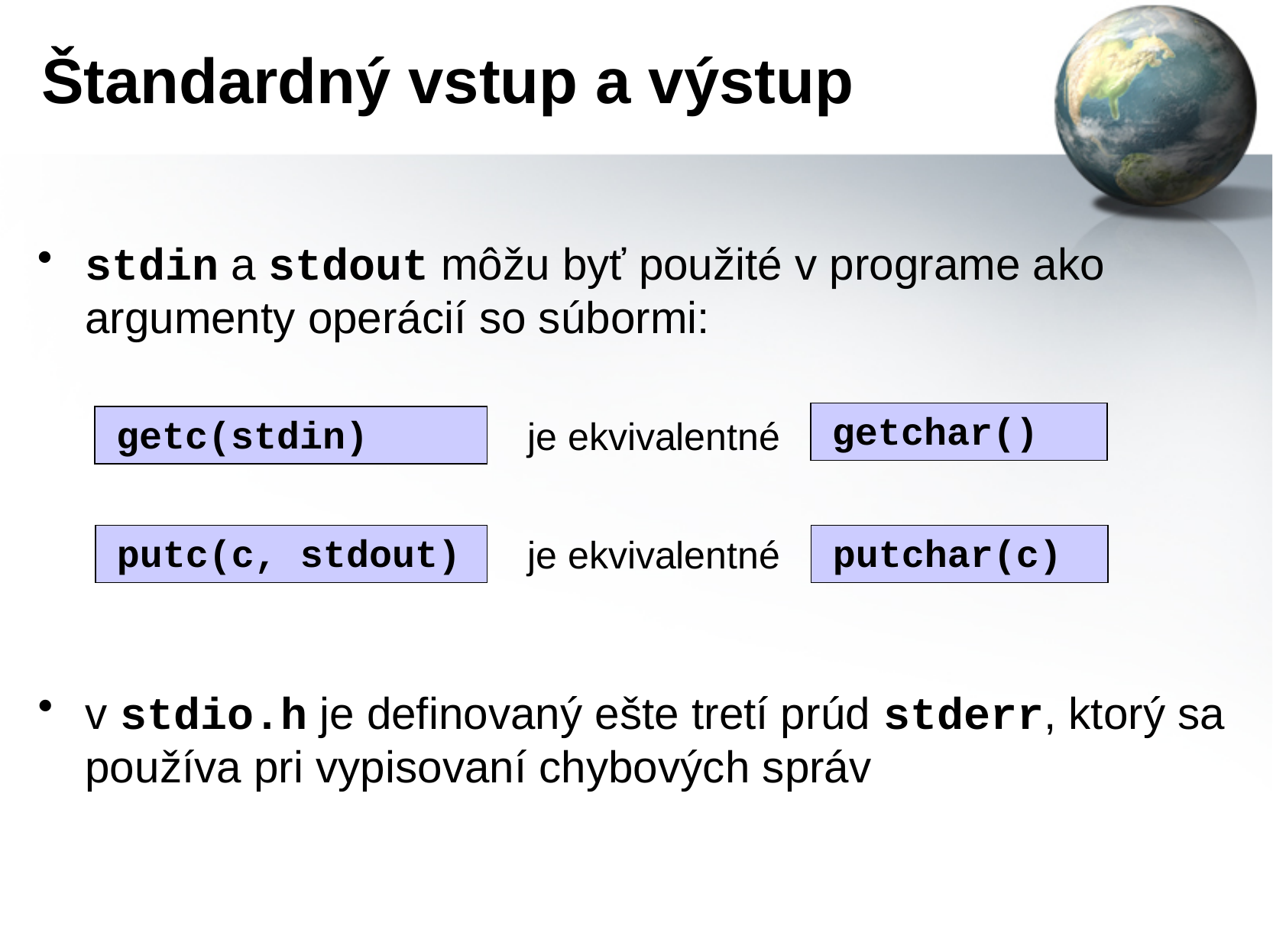

# Štandardný vstup a výstup
stdin a stdout môžu byť použité v programe ako argumenty operácií so súbormi:
getchar()

getc(stdin)

je ekvivalentné
putc(c, stdout)
putchar(c)

je ekvivalentné

v stdio.h je definovaný ešte tretí prúd stderr, ktorý sa používa pri vypisovaní chybových správ